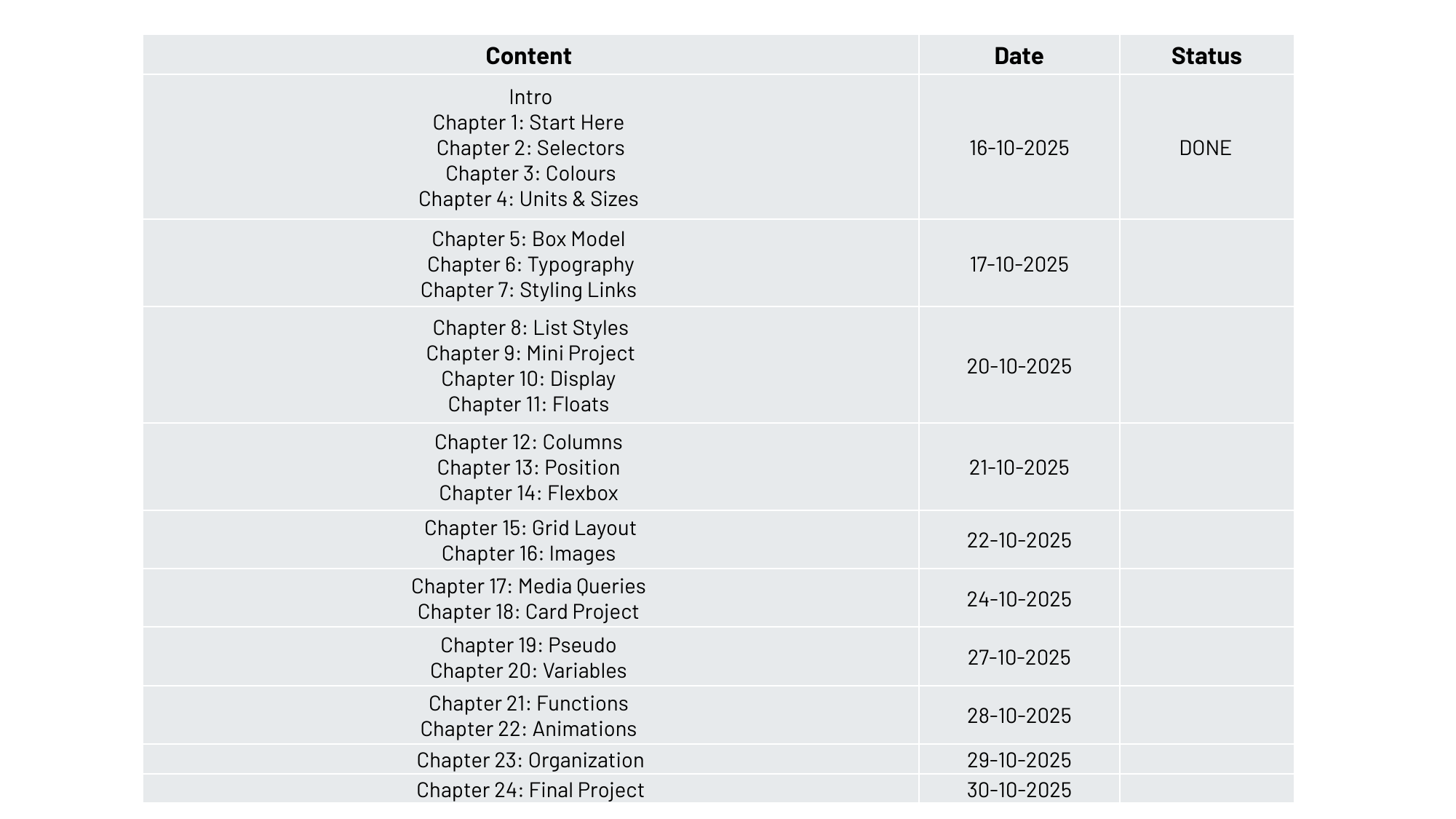

| Content | Date | Status |
| --- | --- | --- |
| Intro Chapter 1: Start Here Chapter 2: Selectors Chapter 3: Colours Chapter 4: Units & Sizes | 16-10-2025 | DONE |
| Chapter 5: Box Model Chapter 6: Typography Chapter 7: Styling Links | 17-10-2025 |  |
| Chapter 8: List Styles Chapter 9: Mini Project Chapter 10: Display Chapter 11: Floats | 20-10-2025 |  |
| Chapter 12: Columns Chapter 13: Position Chapter 14: Flexbox | 21-10-2025 |  |
| Chapter 15: Grid Layout Chapter 16: Images | 22-10-2025 |  |
| Chapter 17: Media Queries Chapter 18: Card Project | 24-10-2025 |  |
| Chapter 19: Pseudo Chapter 20: Variables | 27-10-2025 |  |
| Chapter 21: Functions Chapter 22: Animations | 28-10-2025 |  |
| Chapter 23: Organization | 29-10-2025 |  |
| Chapter 24: Final Project | 30-10-2025 |  |